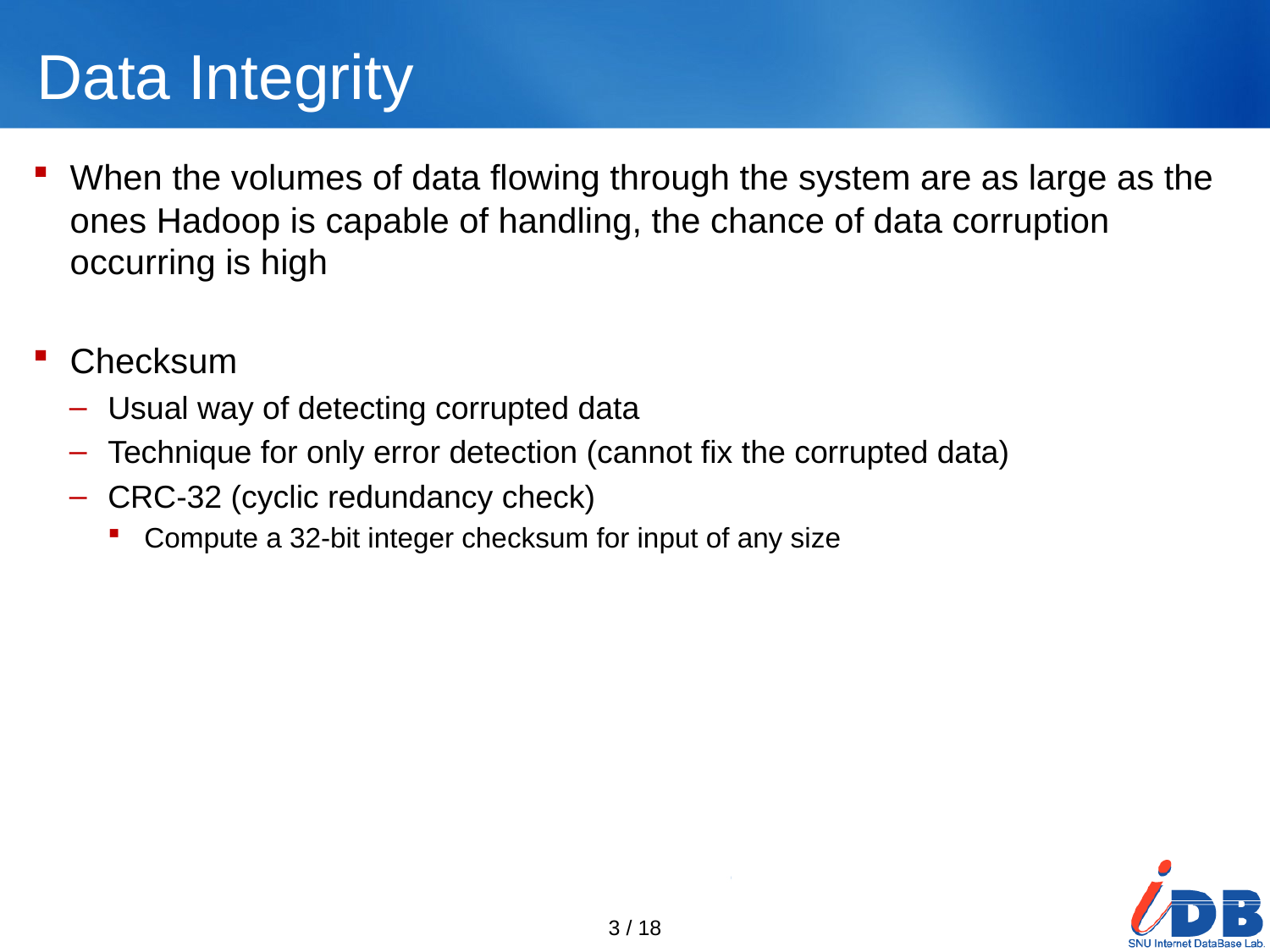

# Data Integrity
When the volumes of data flowing through the system are as large as the ones Hadoop is capable of handling, the chance of data corruption occurring is high

Checksum
Usual way of detecting corrupted data
Technique for only error detection (cannot fix the corrupted data)
CRC-32 (cyclic redundancy check)
Compute a 32-bit integer checksum for input of any size

3 / 18